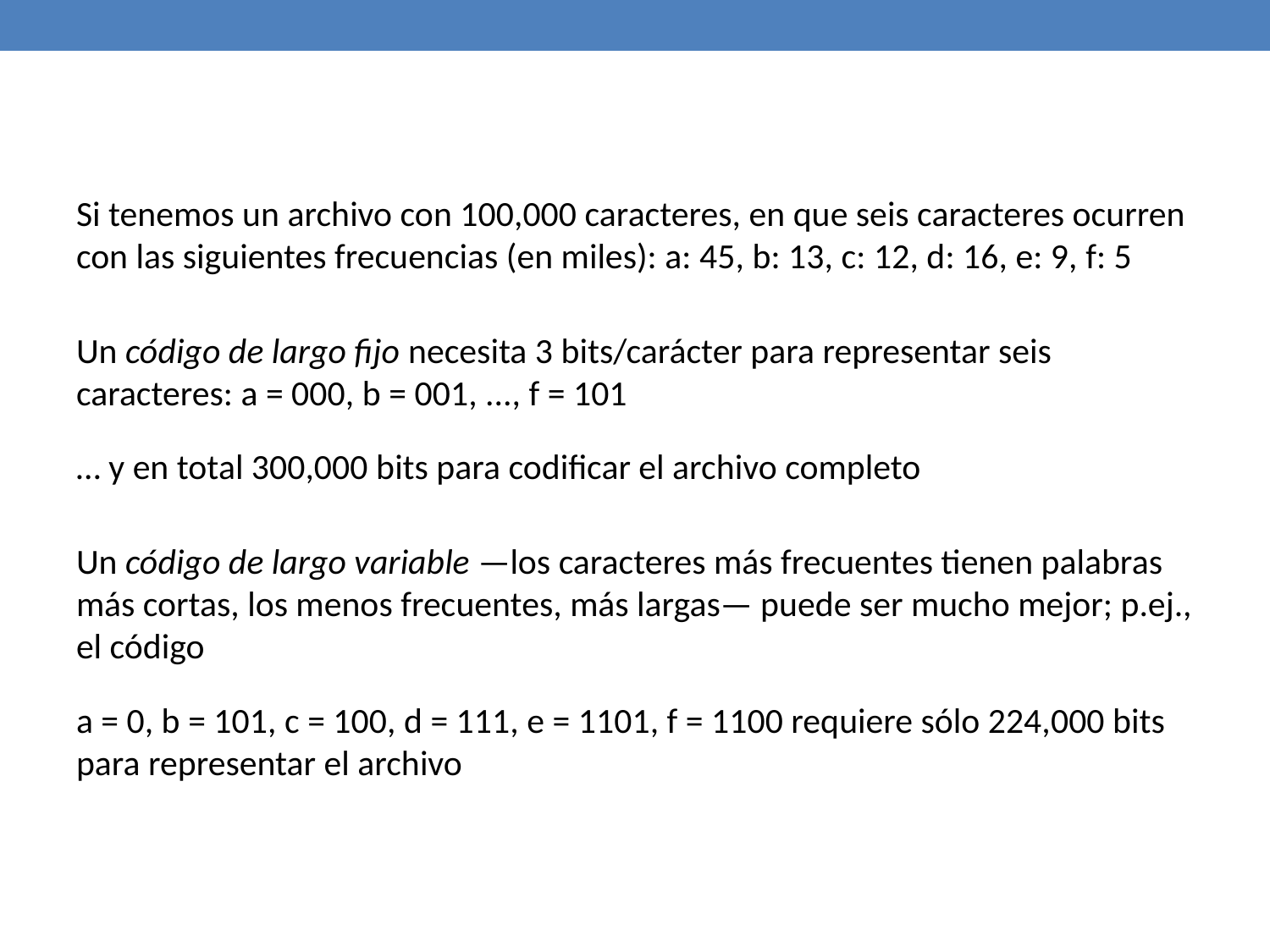

Si tenemos un archivo con 100,000 caracteres, en que seis caracteres ocurren con las siguientes frecuencias (en miles): a: 45, b: 13, c: 12, d: 16, e: 9, f: 5
Un código de largo fijo necesita 3 bits/carácter para representar seis caracteres: a = 000, b = 001, ..., f = 101
… y en total 300,000 bits para codificar el archivo completo
Un código de largo variable —los caracteres más frecuentes tienen palabras más cortas, los menos frecuentes, más largas— puede ser mucho mejor; p.ej., el código
a = 0, b = 101, c = 100, d = 111, e = 1101, f = 1100 requiere sólo 224,000 bits para representar el archivo